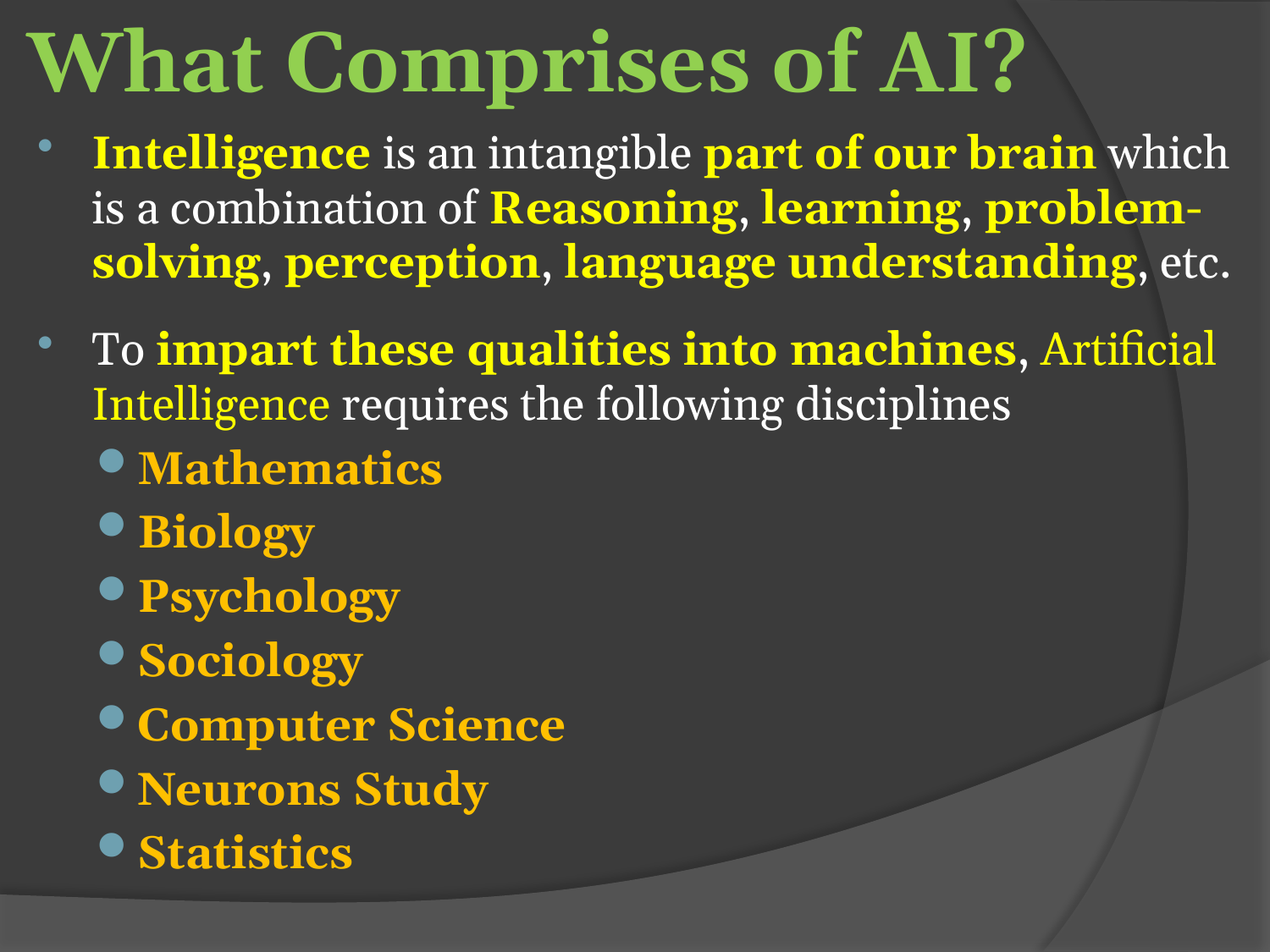

# What Comprises of AI?
Intelligence is an intangible part of our brain which is a combination of Reasoning, learning, problem-solving, perception, language understanding, etc.
To impart these qualities into machines, Artificial Intelligence requires the following disciplines
Mathematics
Biology
Psychology
Sociology
Computer Science
Neurons Study
Statistics